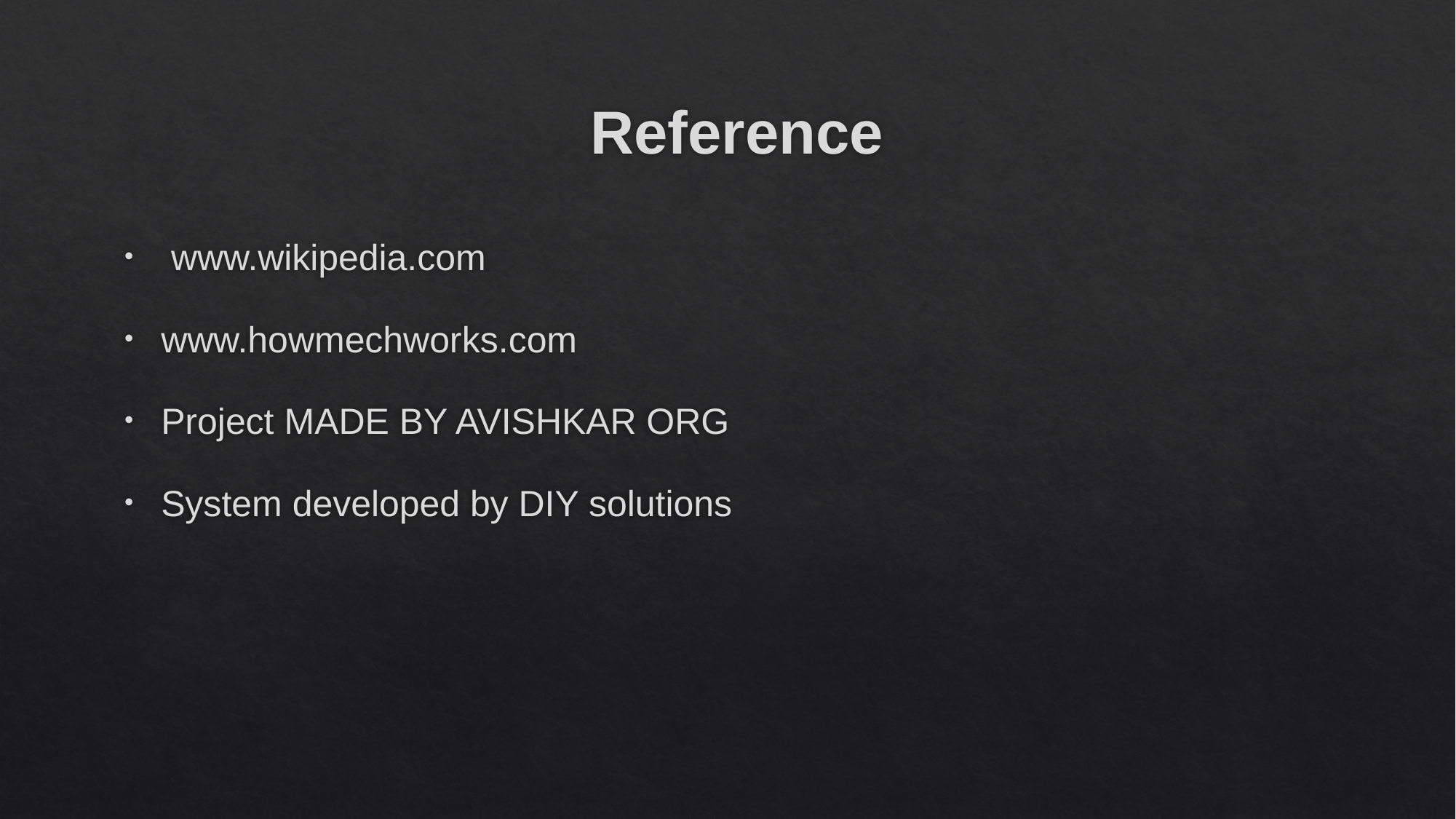

# Reference
 www.wikipedia.com
www.howmechworks.com
Project MADE BY AVISHKAR ORG
System developed by DIY solutions